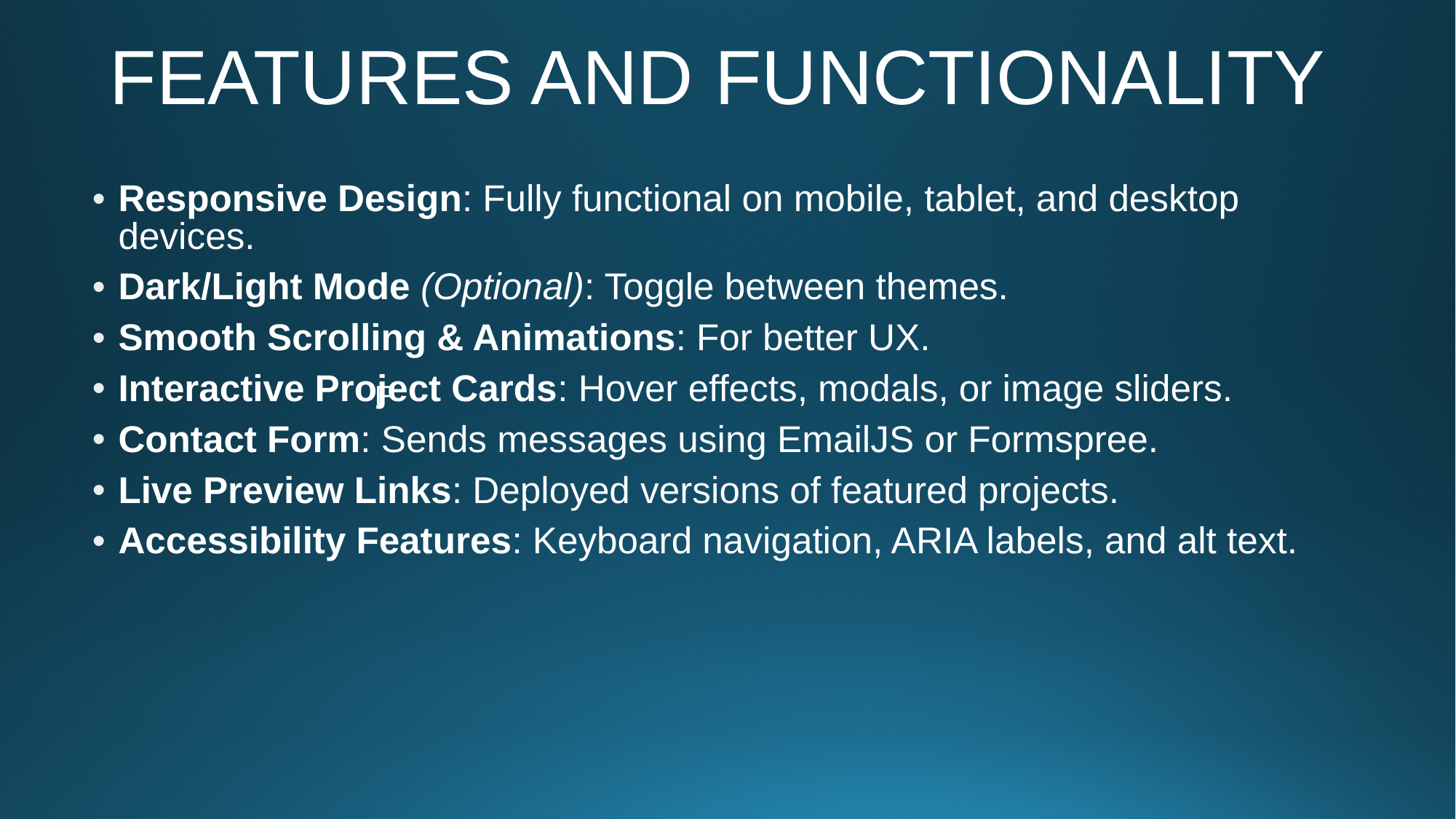

# FEATURES AND FUNCTIONALITY
Responsive Design: Fully functional on mobile, tablet, and desktop devices.
Dark/Light Mode (Optional): Toggle between themes.
Smooth Scrolling & Animations: For better UX.
Interactive Project Cards: Hover effects, modals, or image sliders.
Contact Form: Sends messages using EmailJS or Formspree.
Live Preview Links: Deployed versions of featured projects.
Accessibility Features: Keyboard navigation, ARIA labels, and alt text.

F